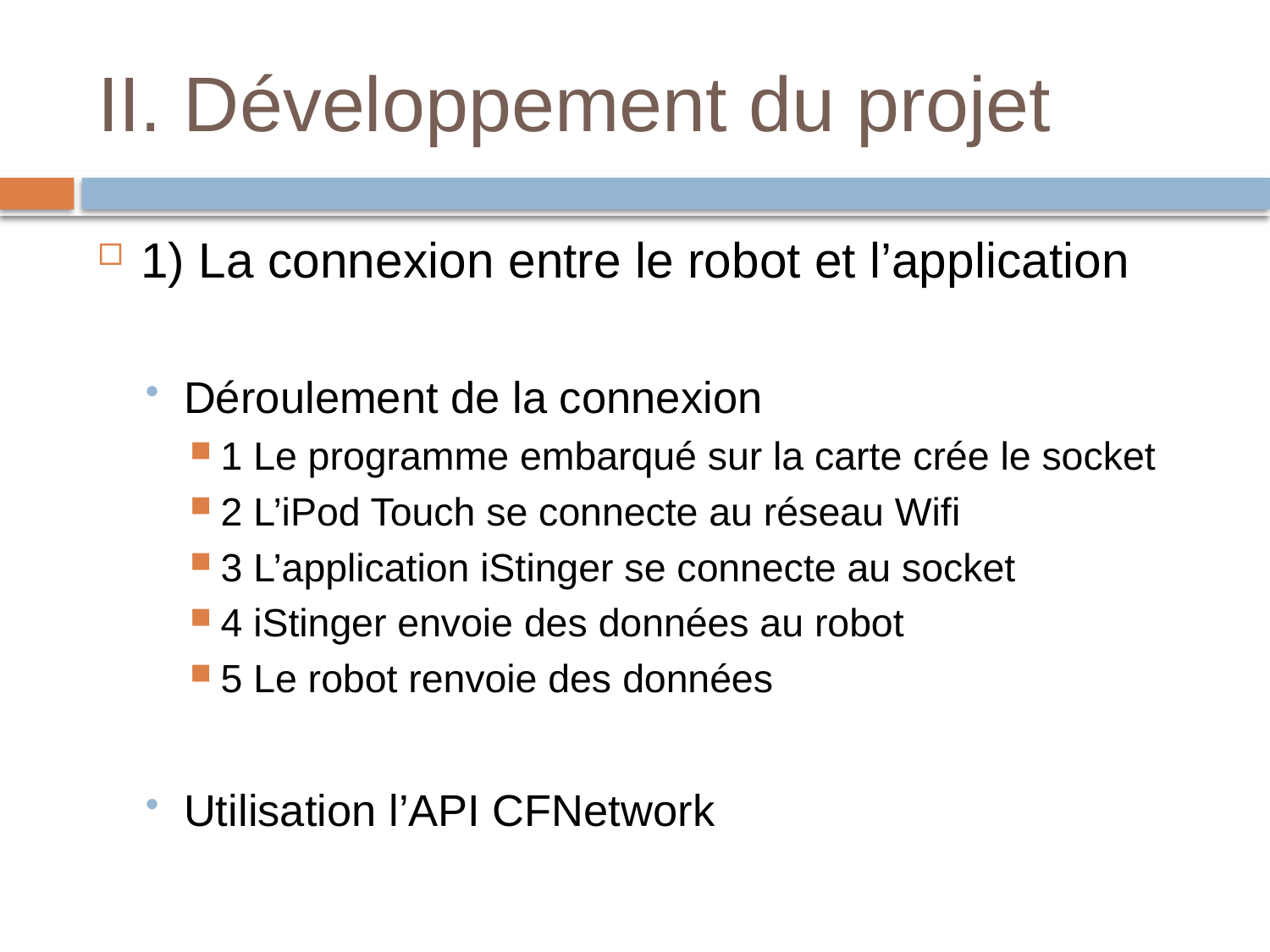

# II. Développement du projet
1) La connexion entre le robot et l’application

Déroulement de la connexion
1 Le programme embarqué sur la carte crée le socket
2 L’iPod Touch se connecte au réseau Wifi
3 L’application iStinger se connecte au socket
4 iStinger envoie des données au robot
5 Le robot renvoie des données

Utilisation l’API CFNetwork